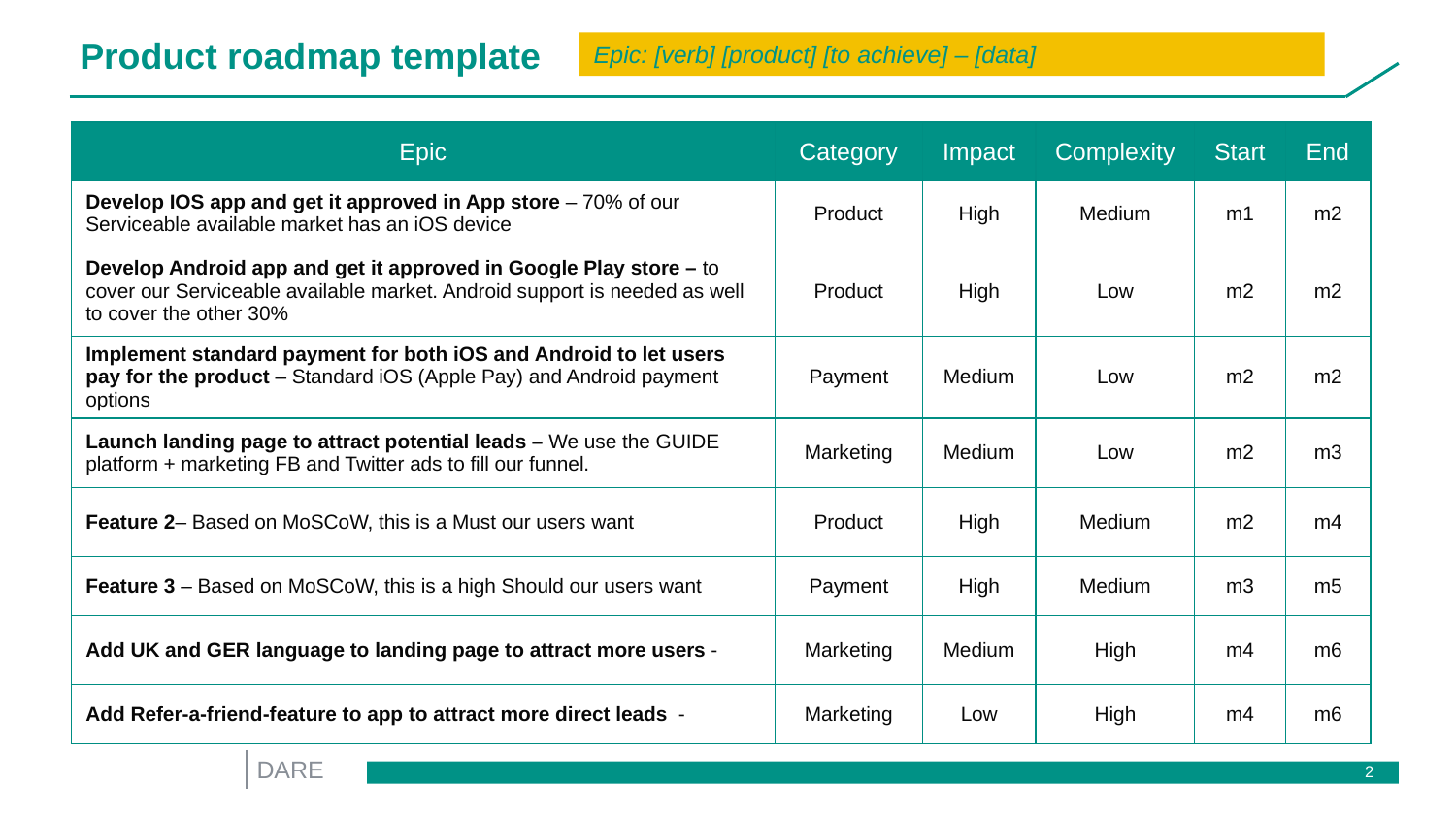

Product roadmap template
Epic: [verb] [product] [to achieve] – [data]
| Epic | Category | Impact | Complexity | Start | End |
| --- | --- | --- | --- | --- | --- |
| Develop IOS app and get it approved in App store – 70% of our Serviceable available market has an iOS device | Product | High | Medium | m1 | m2 |
| Develop Android app and get it approved in Google Play store – to cover our Serviceable available market. Android support is needed as well to cover the other 30% | Product | High | Low | m2 | m2 |
| Implement standard payment for both iOS and Android to let users pay for the product – Standard iOS (Apple Pay) and Android payment options | Payment | Medium | Low | m2 | m2 |
| Launch landing page to attract potential leads – We use the GUIDE platform + marketing FB and Twitter ads to fill our funnel. | Marketing | Medium | Low | m2 | m3 |
| Feature 2– Based on MoSCoW, this is a Must our users want | Product | High | Medium | m2 | m4 |
| Feature 3 – Based on MoSCoW, this is a high Should our users want | Payment | High | Medium | m3 | m5 |
| Add UK and GER language to landing page to attract more users - | Marketing | Medium | High | m4 | m6 |
| Add Refer-a-friend-feature to app to attract more direct leads - | Marketing | Low | High | m4 | m6 |
DARE
2